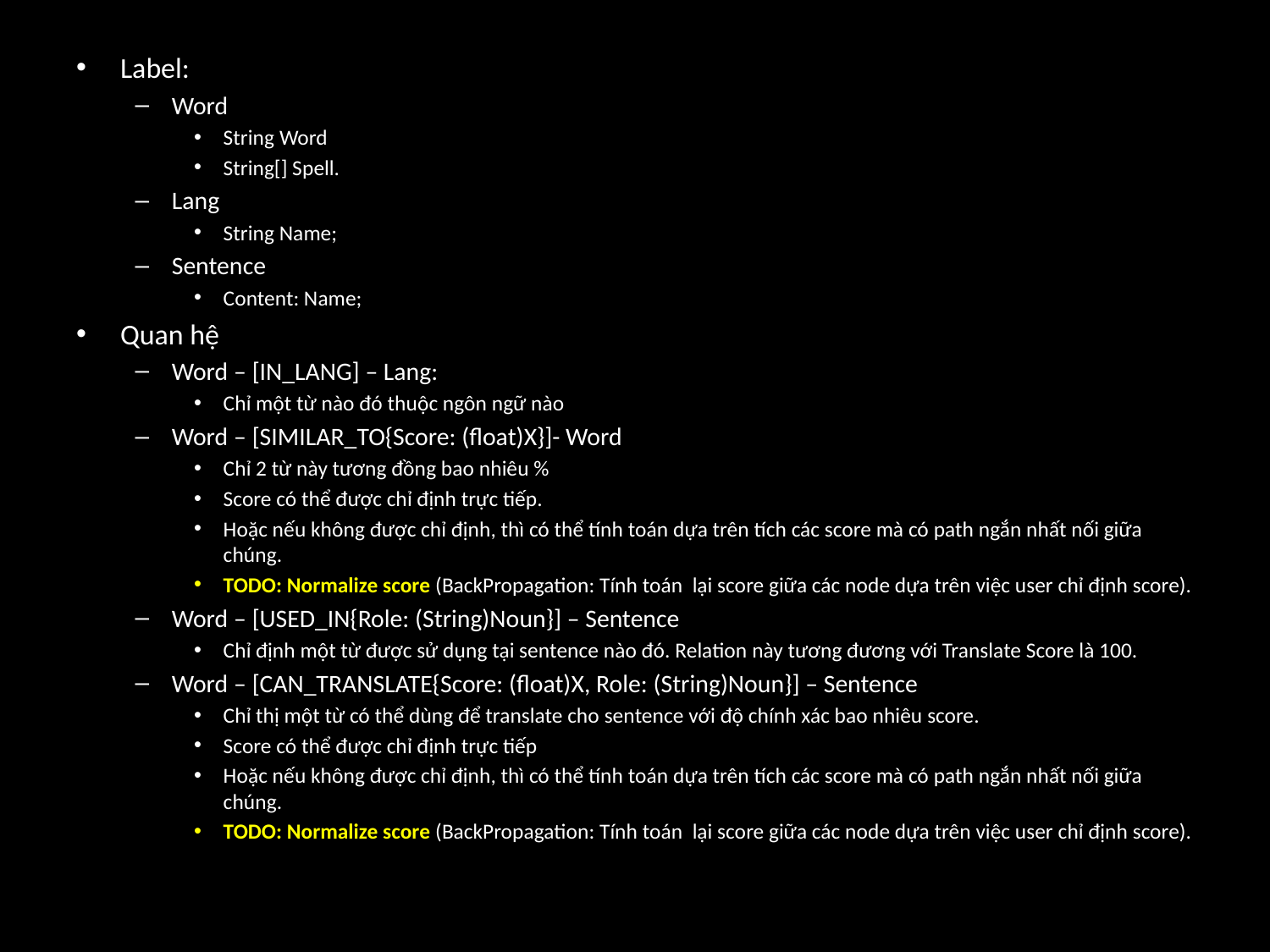

Label:
Word
String Word
String[] Spell.
Lang
String Name;
Sentence
Content: Name;
Quan hệ
Word – [IN_LANG] – Lang:
Chỉ một từ nào đó thuộc ngôn ngữ nào
Word – [SIMILAR_TO{Score: (float)X}]- Word
Chỉ 2 từ này tương đồng bao nhiêu %
Score có thể được chỉ định trực tiếp.
Hoặc nếu không được chỉ định, thì có thể tính toán dựa trên tích các score mà có path ngắn nhất nối giữa chúng.
TODO: Normalize score (BackPropagation: Tính toán  lại score giữa các node dựa trên việc user chỉ định score).
Word – [USED_IN{Role: (String)Noun}] – Sentence
Chỉ định một từ được sử dụng tại sentence nào đó. Relation này tương đương với Translate Score là 100.
Word – [CAN_TRANSLATE{Score: (float)X, Role: (String)Noun}] – Sentence
Chỉ thị một từ có thể dùng để translate cho sentence với độ chính xác bao nhiêu score.
Score có thể được chỉ định trực tiếp
Hoặc nếu không được chỉ định, thì có thể tính toán dựa trên tích các score mà có path ngắn nhất nối giữa chúng.
TODO: Normalize score (BackPropagation: Tính toán  lại score giữa các node dựa trên việc user chỉ định score).